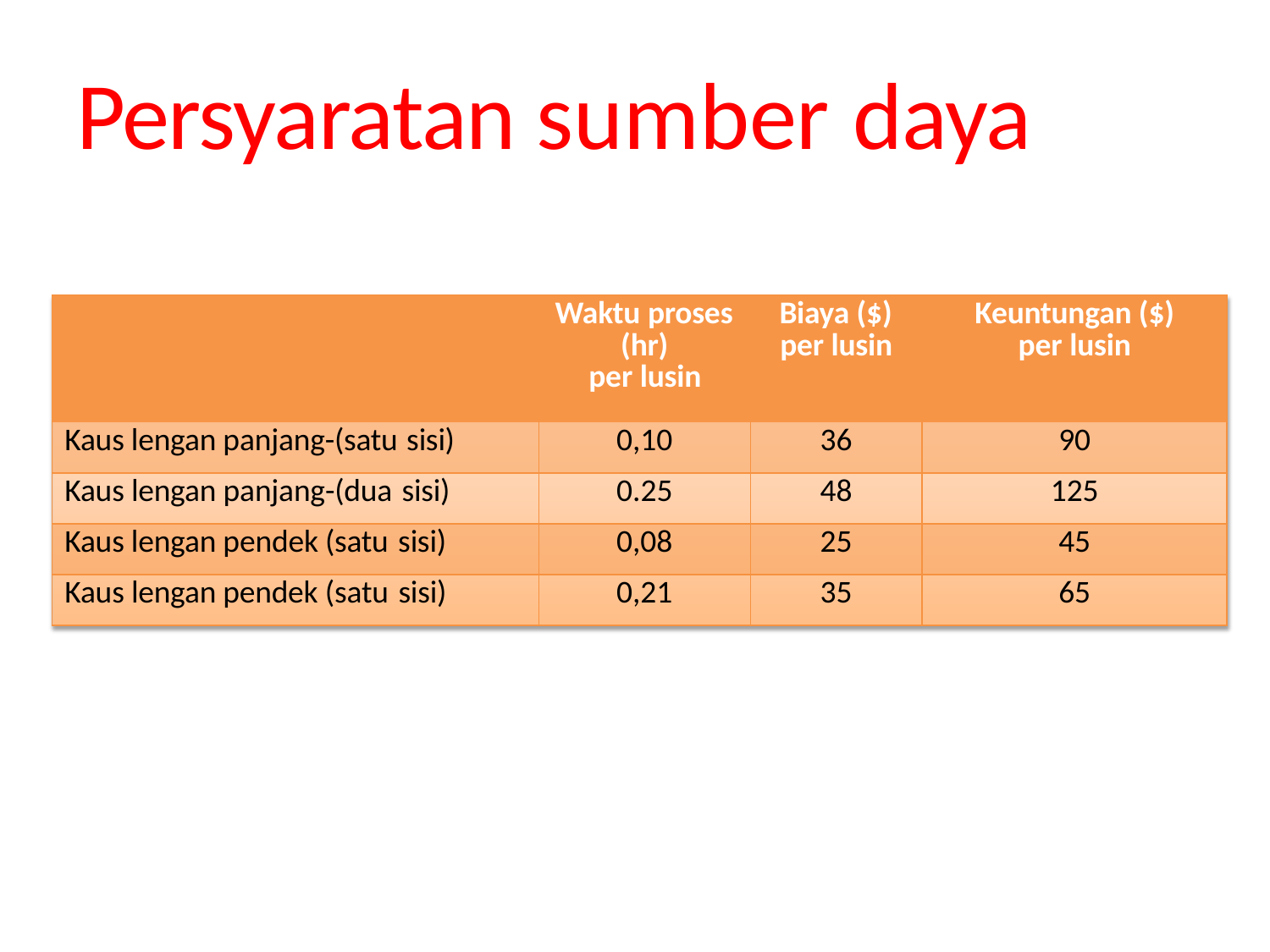

# Persyaratan sumber daya

|  | Waktu proses (hr) per lusin | Biaya ($) per lusin | Keuntungan ($) per lusin |
| --- | --- | --- | --- |
| Kaus lengan panjang-(satu sisi) | 0,10 | 36 | 90 |
| Kaus lengan panjang-(dua sisi) | 0.25 | 48 | 125 |
| Kaus lengan pendek (satu sisi) | 0,08 | 25 | 45 |
| Kaus lengan pendek (satu sisi) | 0,21 | 35 | 65 |